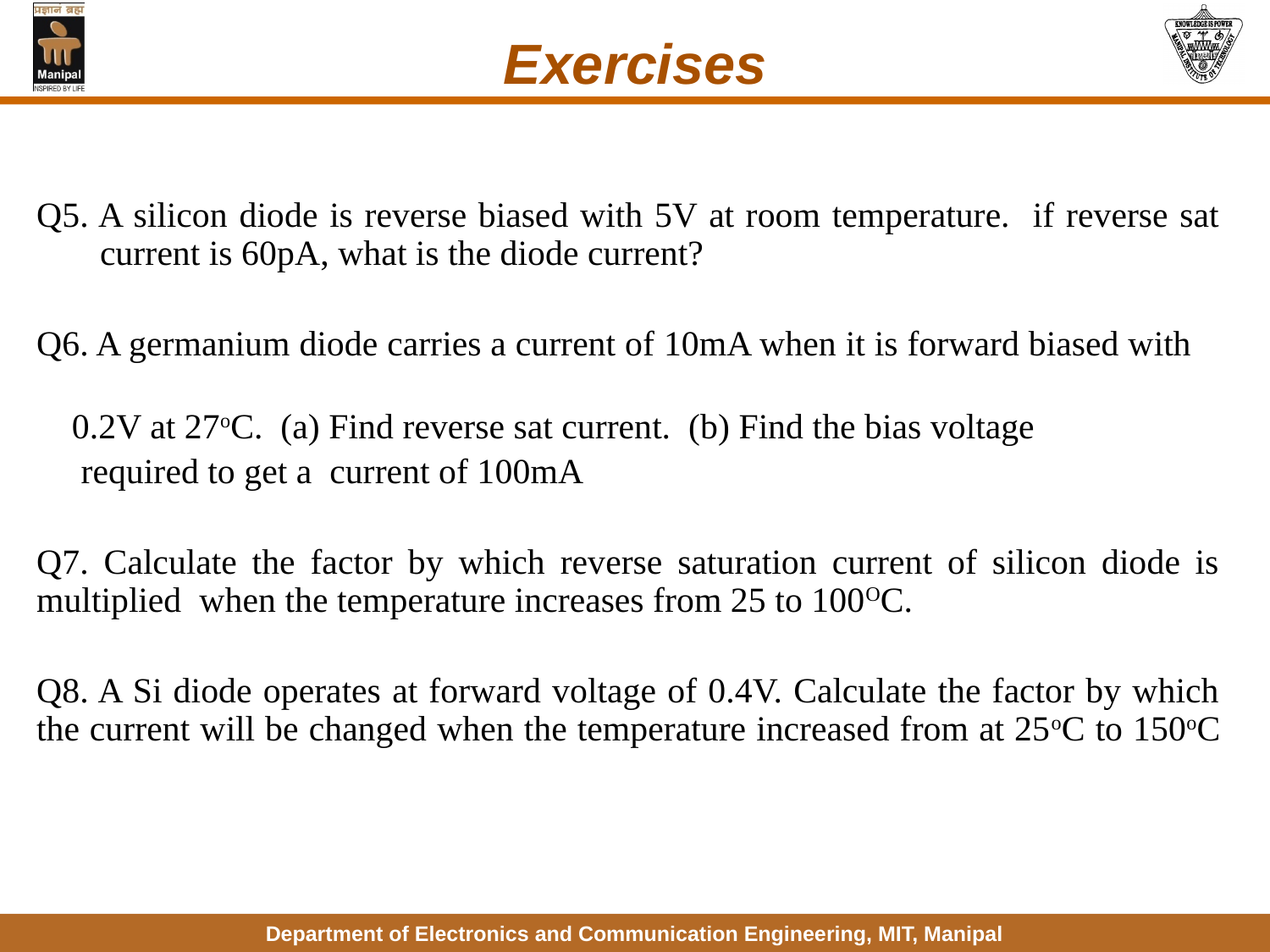

# Exercises

Q5. A silicon diode is reverse biased with 5V at room temperature.  if reverse sat current is 60pA, what is the diode current?

Q6. A germanium diode carries a current of 10mA when it is forward biased with
    0.2V at 27oC.  (a) Find reverse sat current.  (b) Find the bias voltage
     required to get a  current of 100mA

Q7. Calculate the factor by which reverse saturation current of silicon diode is multiplied  when the temperature increases from 25 to 100OC.

Q8. A Si diode operates at forward voltage of 0.4V. Calculate the factor by which the current will be changed when the temperature increased from at 25oC to 150oC